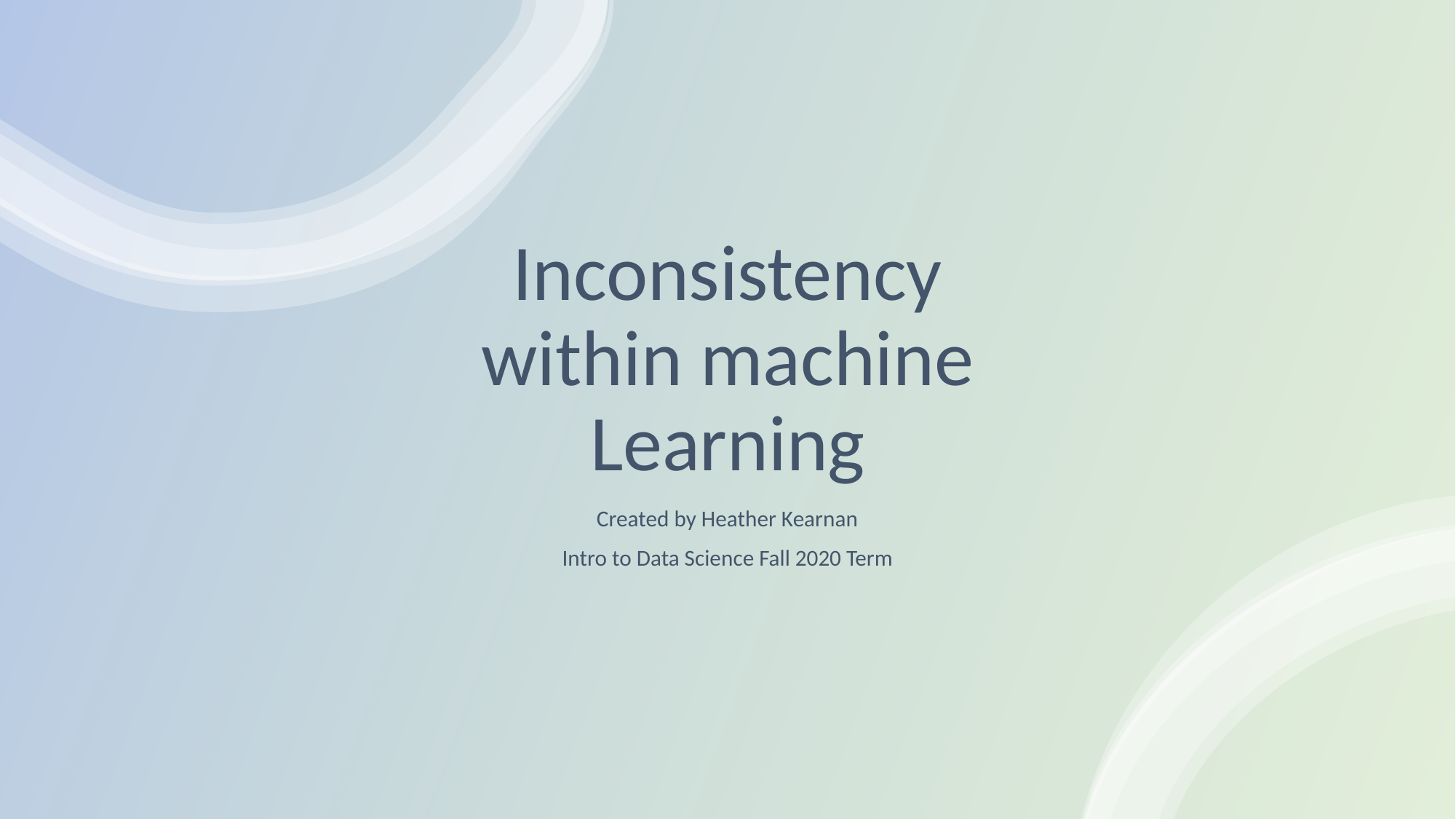

# Inconsistency within machine Learning

Created by Heather Kearnan
Intro to Data Science Fall 2020 Term